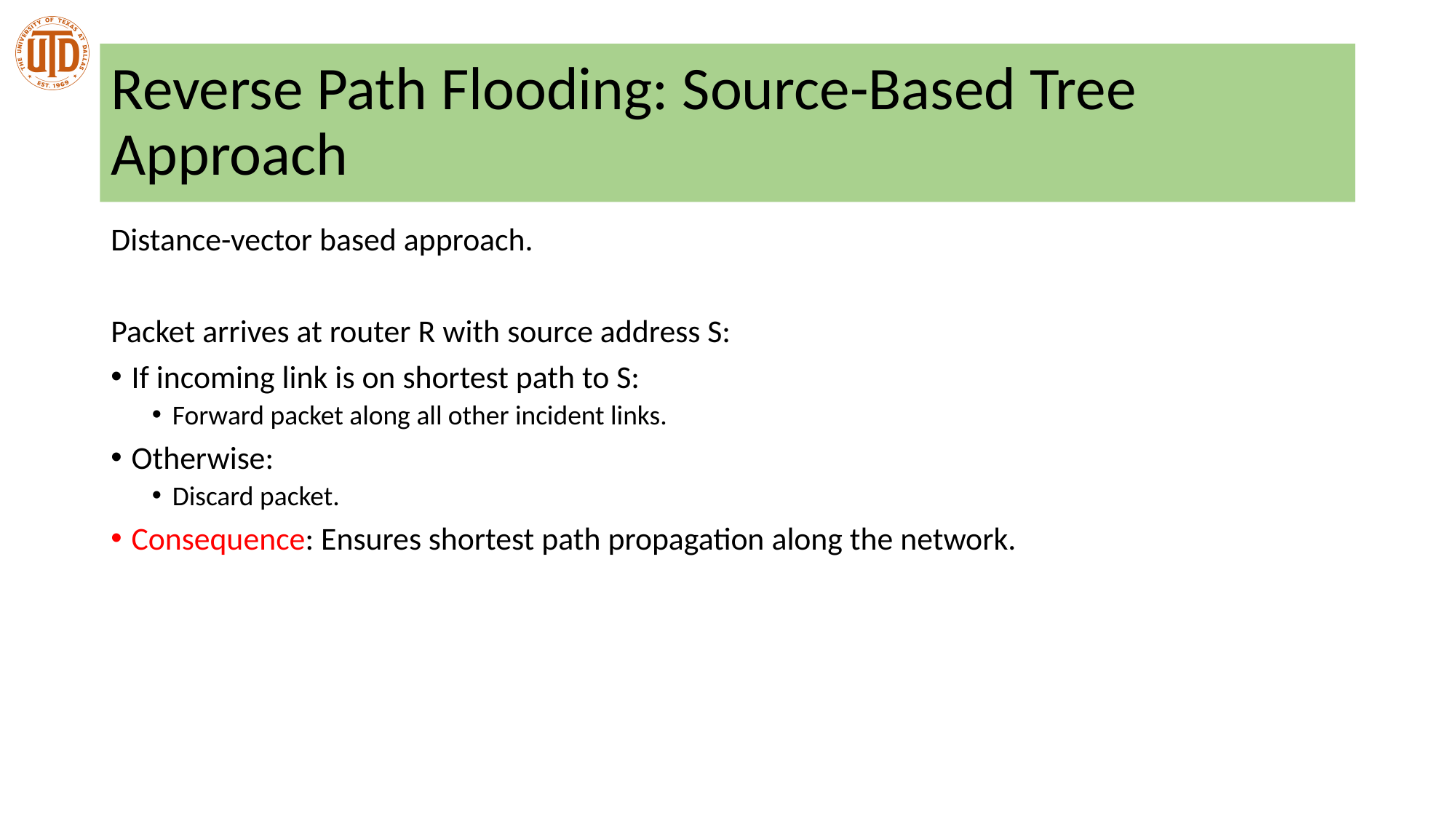

# Reverse Path Flooding: Source-Based Tree Approach
Distance-vector based approach.

Packet arrives at router R with source address S:
If incoming link is on shortest path to S:
Forward packet along all other incident links.
Otherwise:
Discard packet.
Consequence: Ensures shortest path propagation along the network.